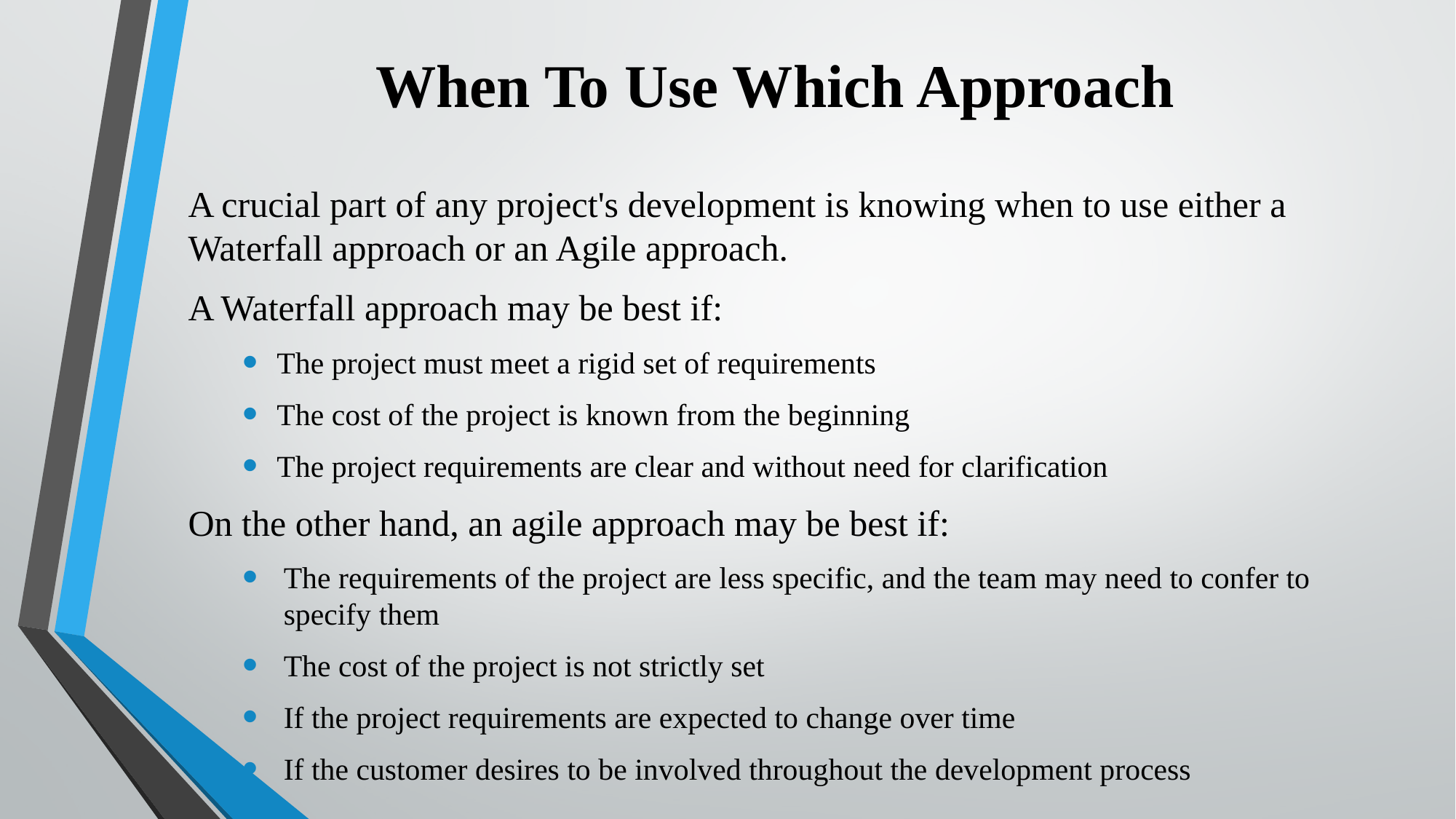

# When To Use Which Approach
A crucial part of any project's development is knowing when to use either a Waterfall approach or an Agile approach.
A Waterfall approach may be best if:
The project must meet a rigid set of requirements
The cost of the project is known from the beginning
The project requirements are clear and without need for clarification
On the other hand, an agile approach may be best if:
The requirements of the project are less specific, and the team may need to confer to specify them
The cost of the project is not strictly set
If the project requirements are expected to change over time
If the customer desires to be involved throughout the development process